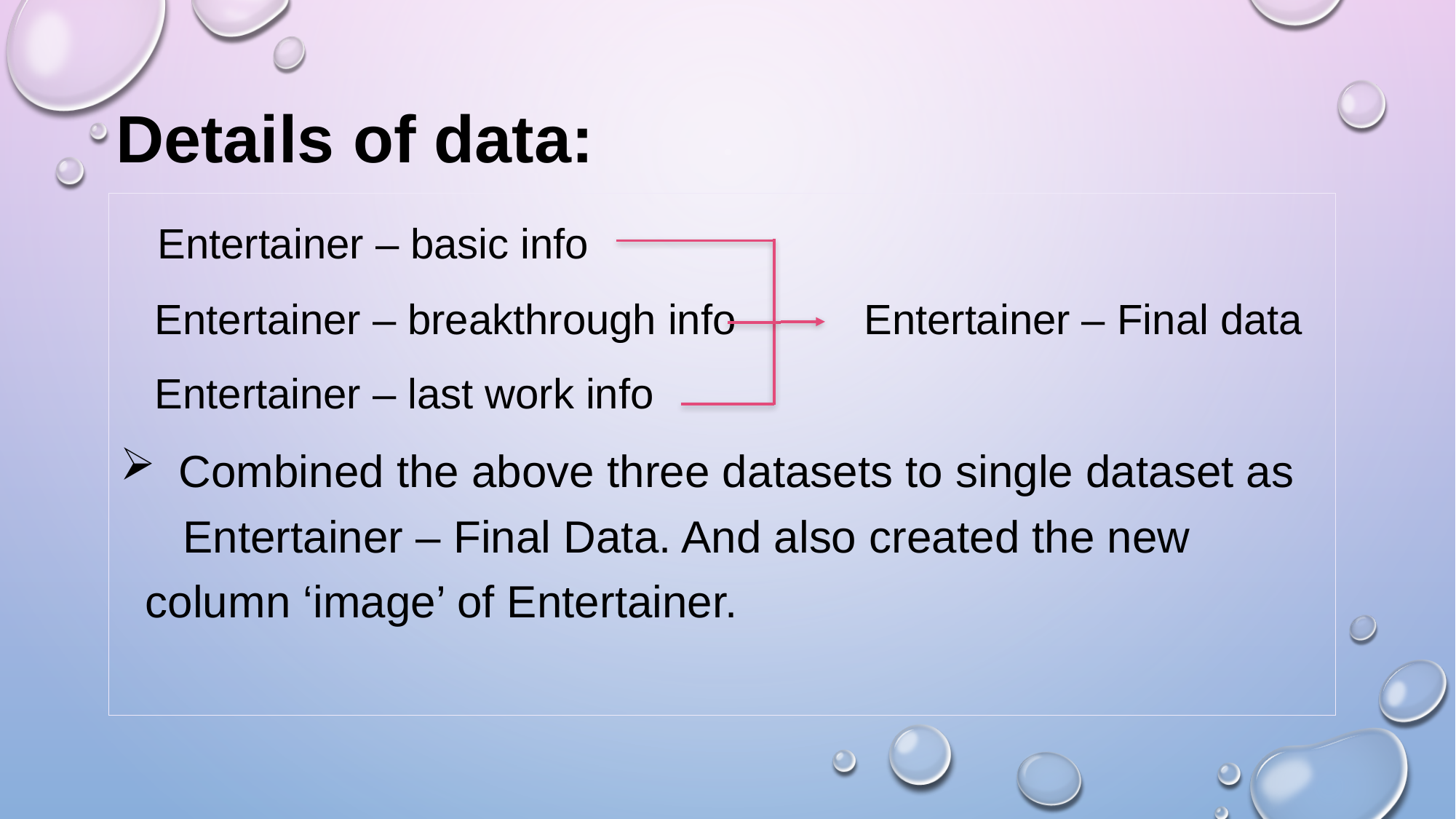

# Details of data:
   Entertainer – basic info
   Entertainer – breakthrough info           Entertainer – Final data
   Entertainer – last work info
  Combined the above three datasets to single dataset as      Entertainer – Final Data. And also created the new column ‘image’ of Entertainer.